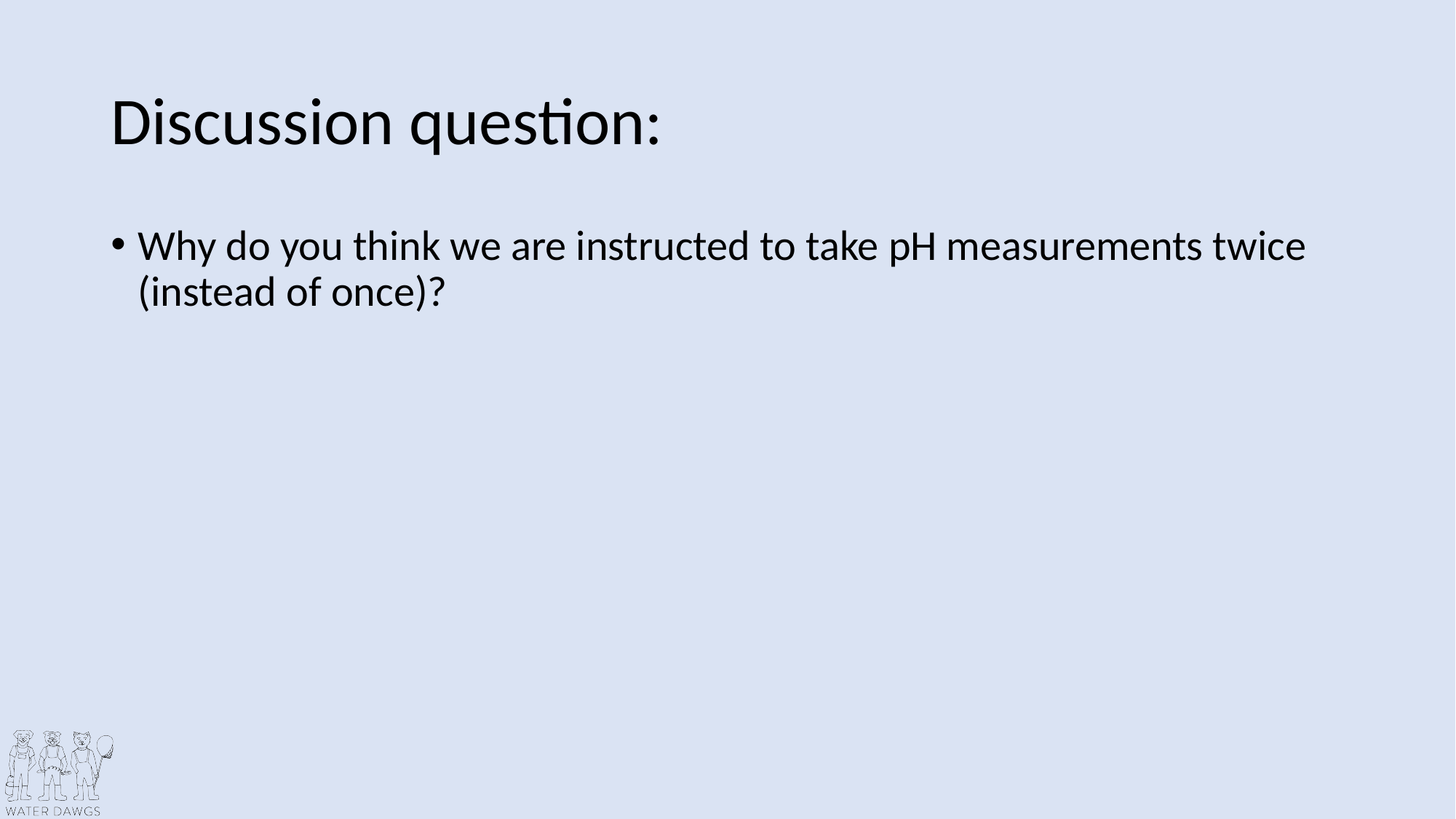

# Discussion question:
Why do you think we are instructed to take pH measurements twice (instead of once)?